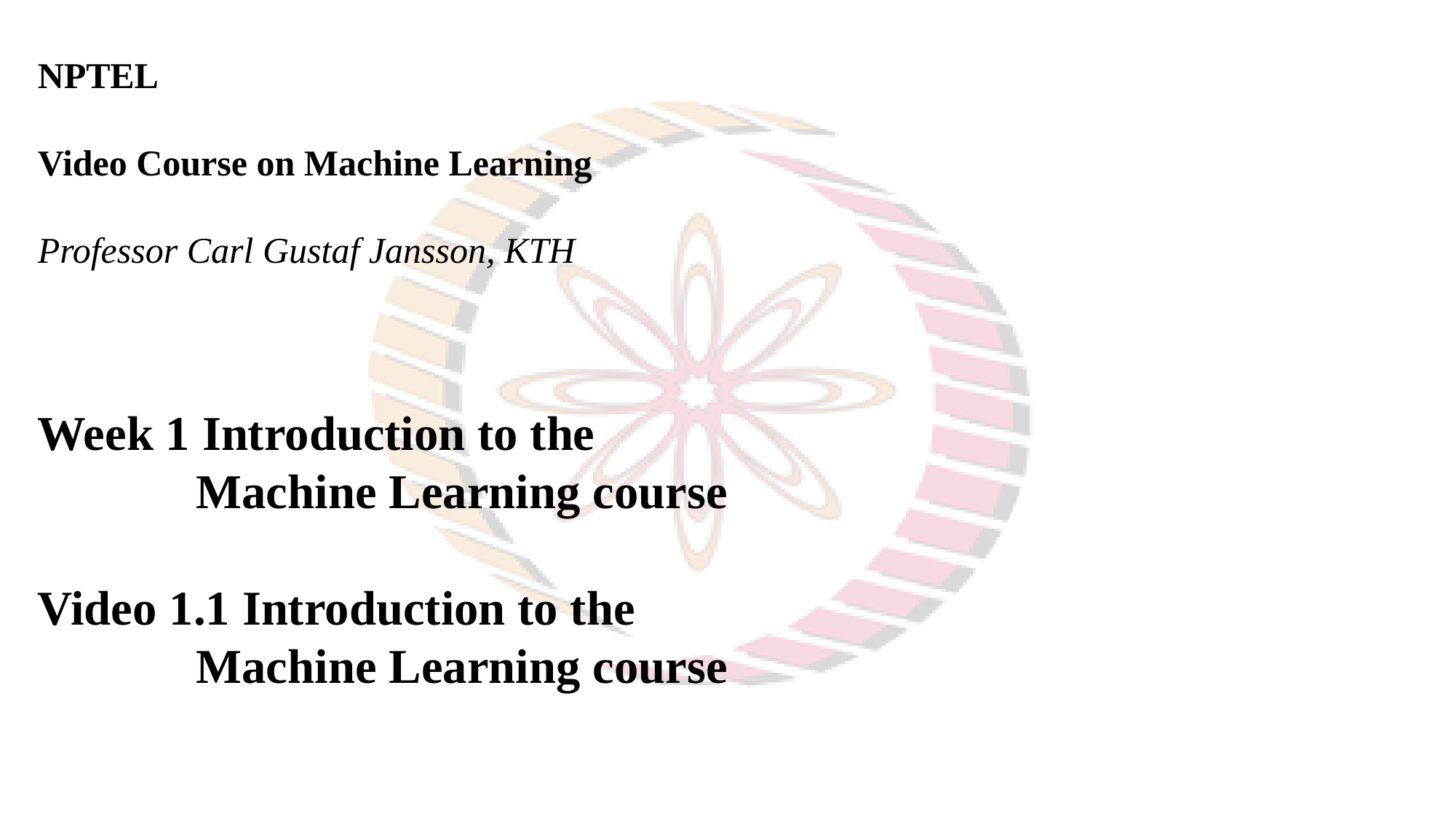

NPTEL

Video Course on Machine Learning

Professor Carl Gustaf Jansson, KTH

Week 1 Introduction to the
             Machine Learning course

Video 1.1 Introduction to the
             Machine Learning course